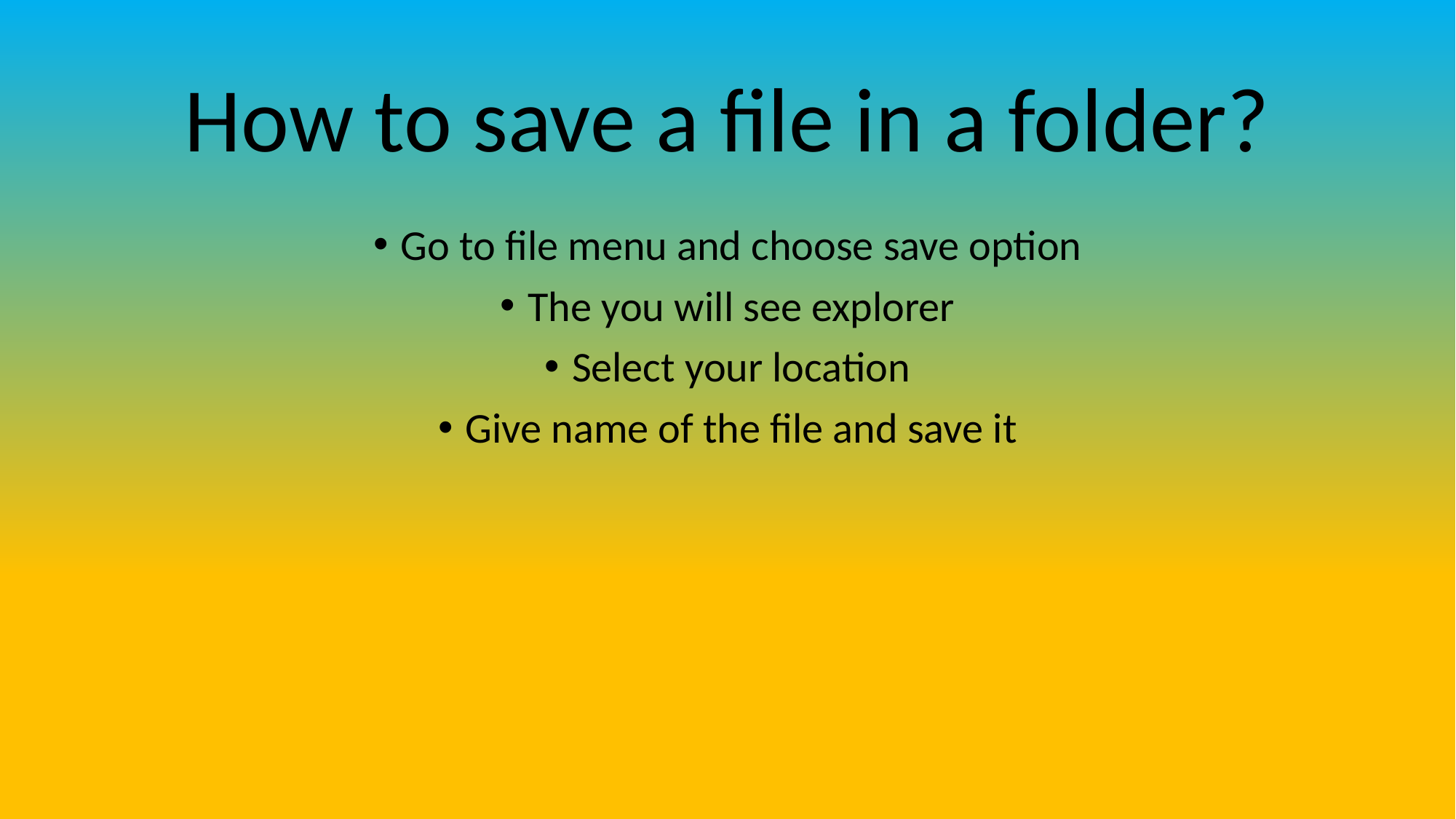

# How to save a file in a folder?
Go to file menu and choose save option
The you will see explorer
Select your location
Give name of the file and save it